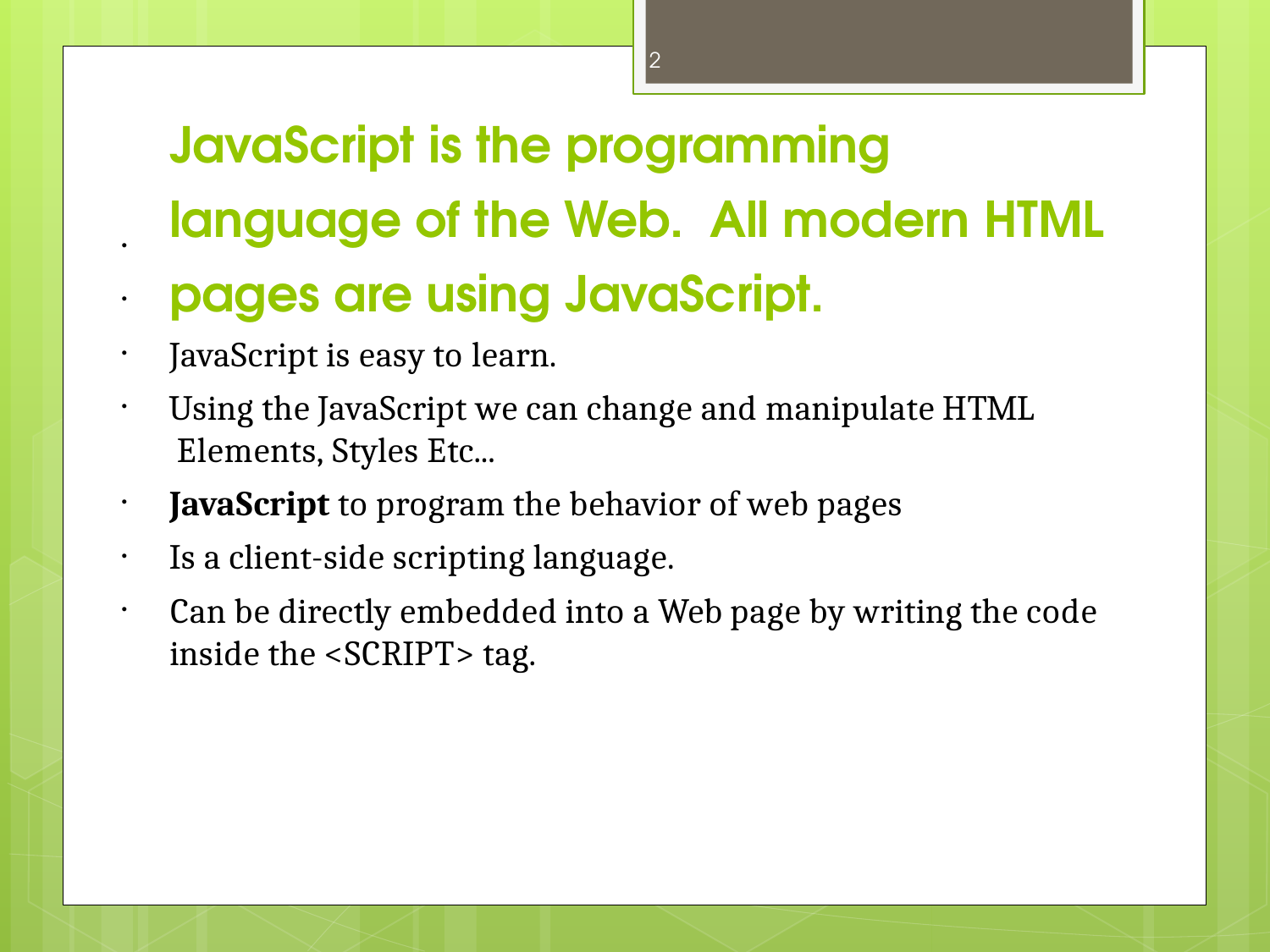

2
# JavaScript is the programming language of the Web.  All modern HTML pages are using JavaScript.
•
•
JavaScript is easy to learn.
Using the JavaScript we can change and manipulate HTML  Elements, Styles Etc...
JavaScript to program the behavior of web pages  Is a client-side scripting language.
Can be directly embedded into a Web page by writing the code  inside the <SCRIPT> tag.
•
•
•
•
•